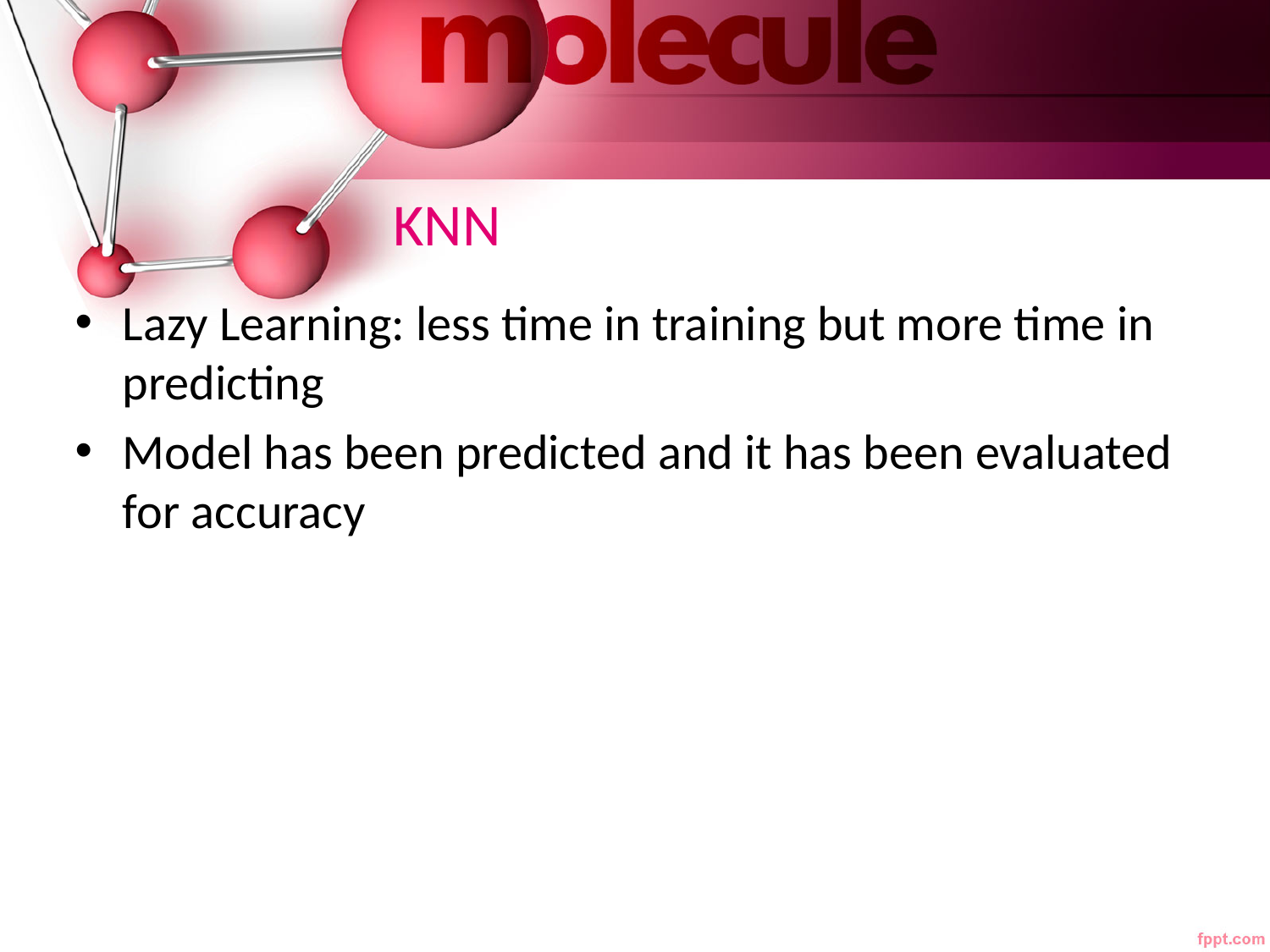

# KNN
Lazy Learning: less time in training but more time in predicting
Model has been predicted and it has been evaluated for accuracy